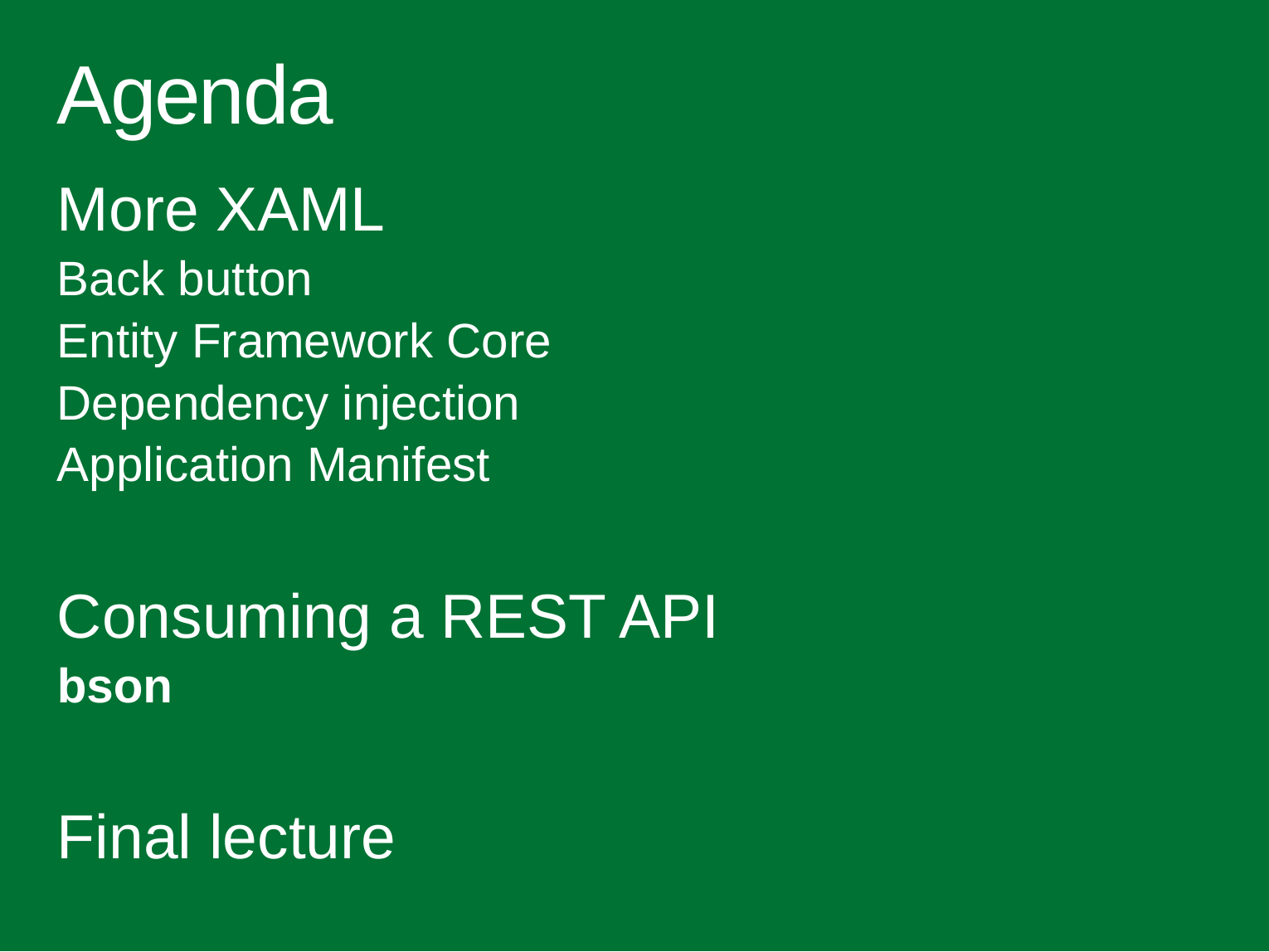

# Agenda
More XAML
Back button
Entity Framework Core
Dependency injection
Application Manifest

Consuming a REST API
bson

Final lecture